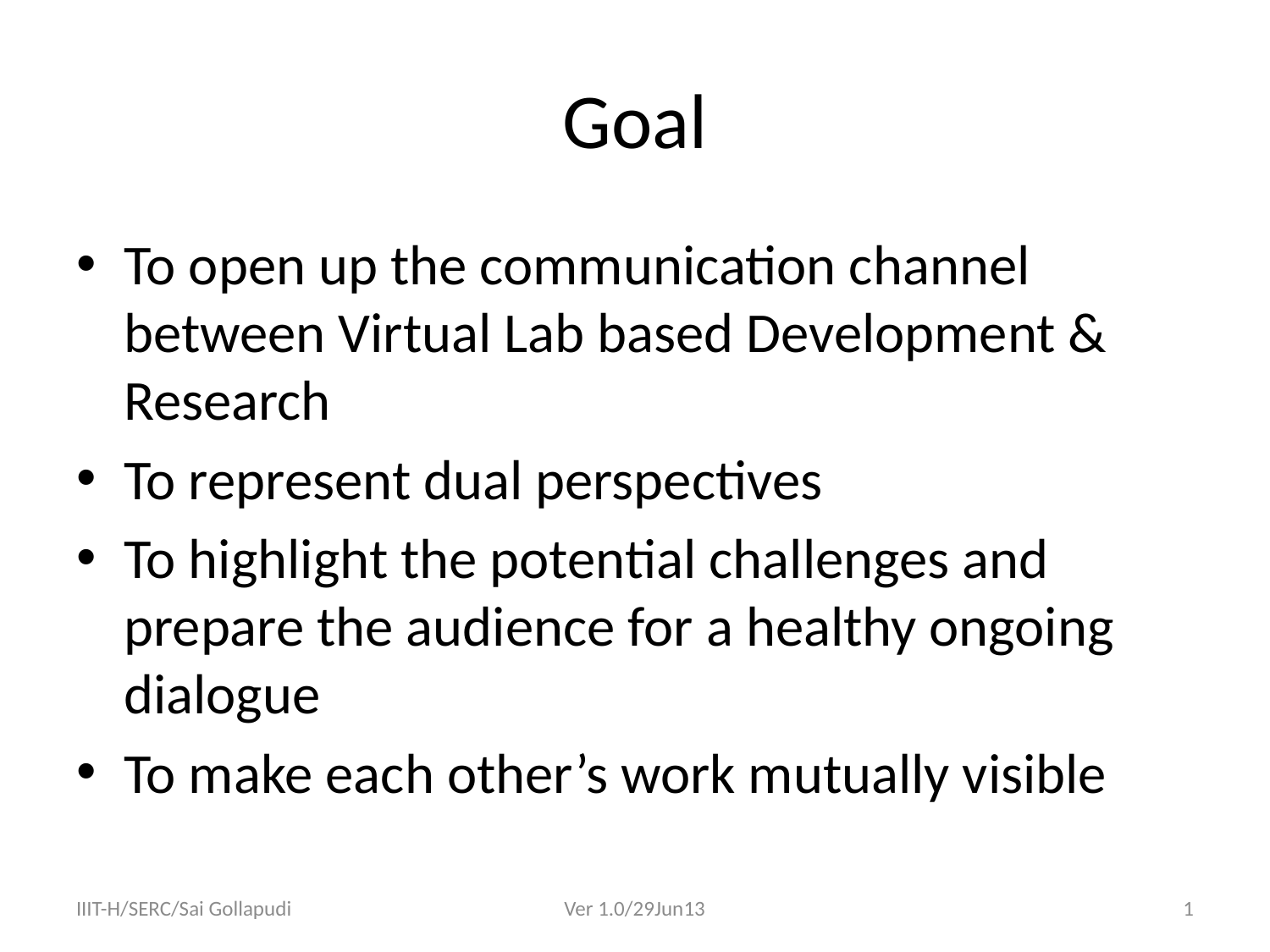

# Goal
To open up the communication channel between Virtual Lab based Development & Research
To represent dual perspectives
To highlight the potential challenges and prepare the audience for a healthy ongoing dialogue
To make each other’s work mutually visible
IIIT-H/SERC/Sai Gollapudi
Ver 1.0/29Jun13
1